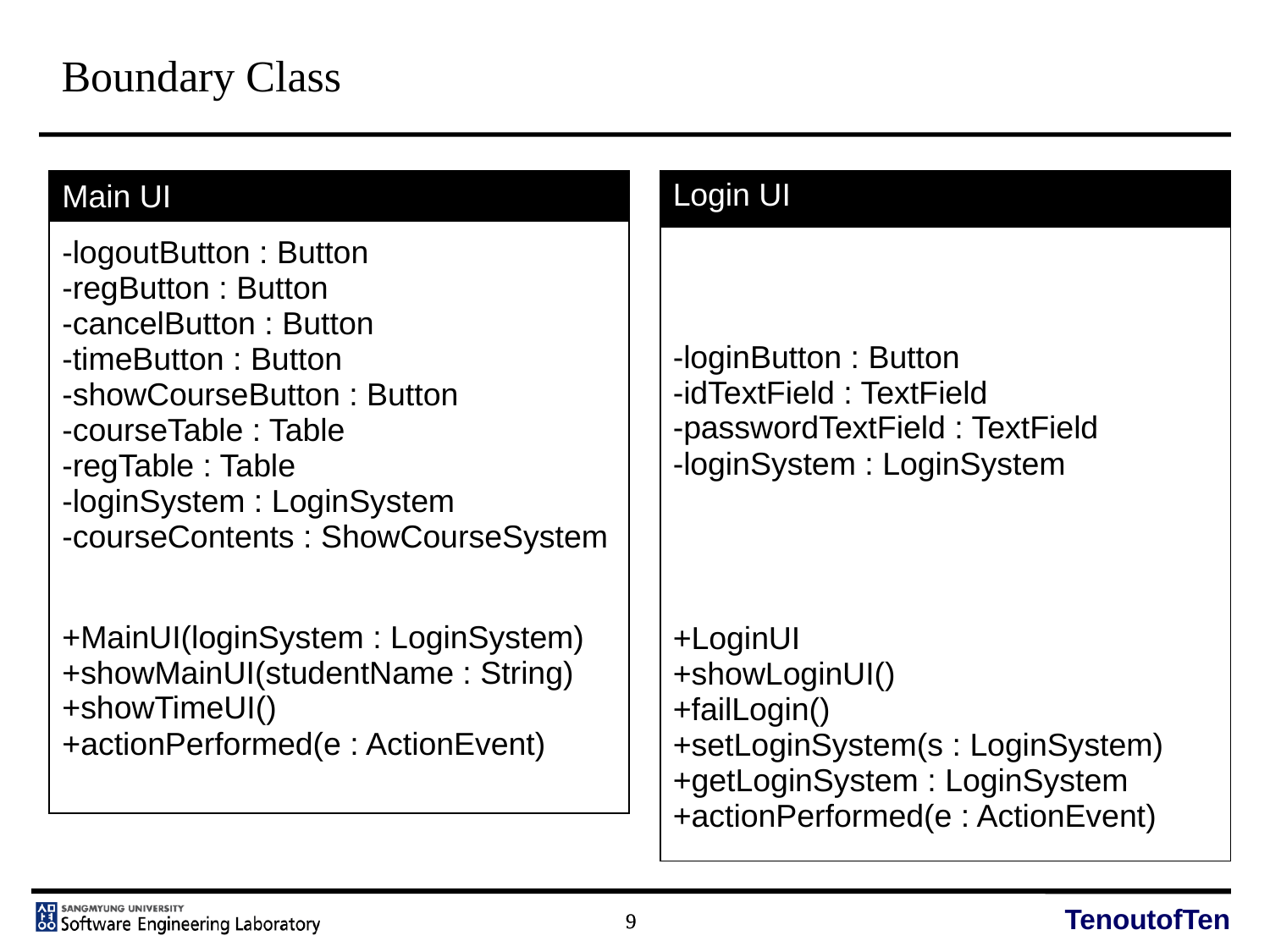

# Boundary Class
| Login UI |
| --- |
| -loginButton : Button -idTextField : TextField -passwordTextField : TextField -loginSystem : LoginSystem |
| +LoginUI +showLoginUI() +failLogin() +setLoginSystem(s : LoginSystem) +getLoginSystem : LoginSystem +actionPerformed(e : ActionEvent) |
| Main UI |
| --- |
| -logoutButton : Button -regButton : Button -cancelButton : Button -timeButton : Button -showCourseButton : Button -courseTable : Table -regTable : Table -loginSystem : LoginSystem -courseContents : ShowCourseSystem |
| +MainUI(loginSystem : LoginSystem) +showMainUI(studentName : String) +showTimeUI() +actionPerformed(e : ActionEvent) |
TenoutofTen